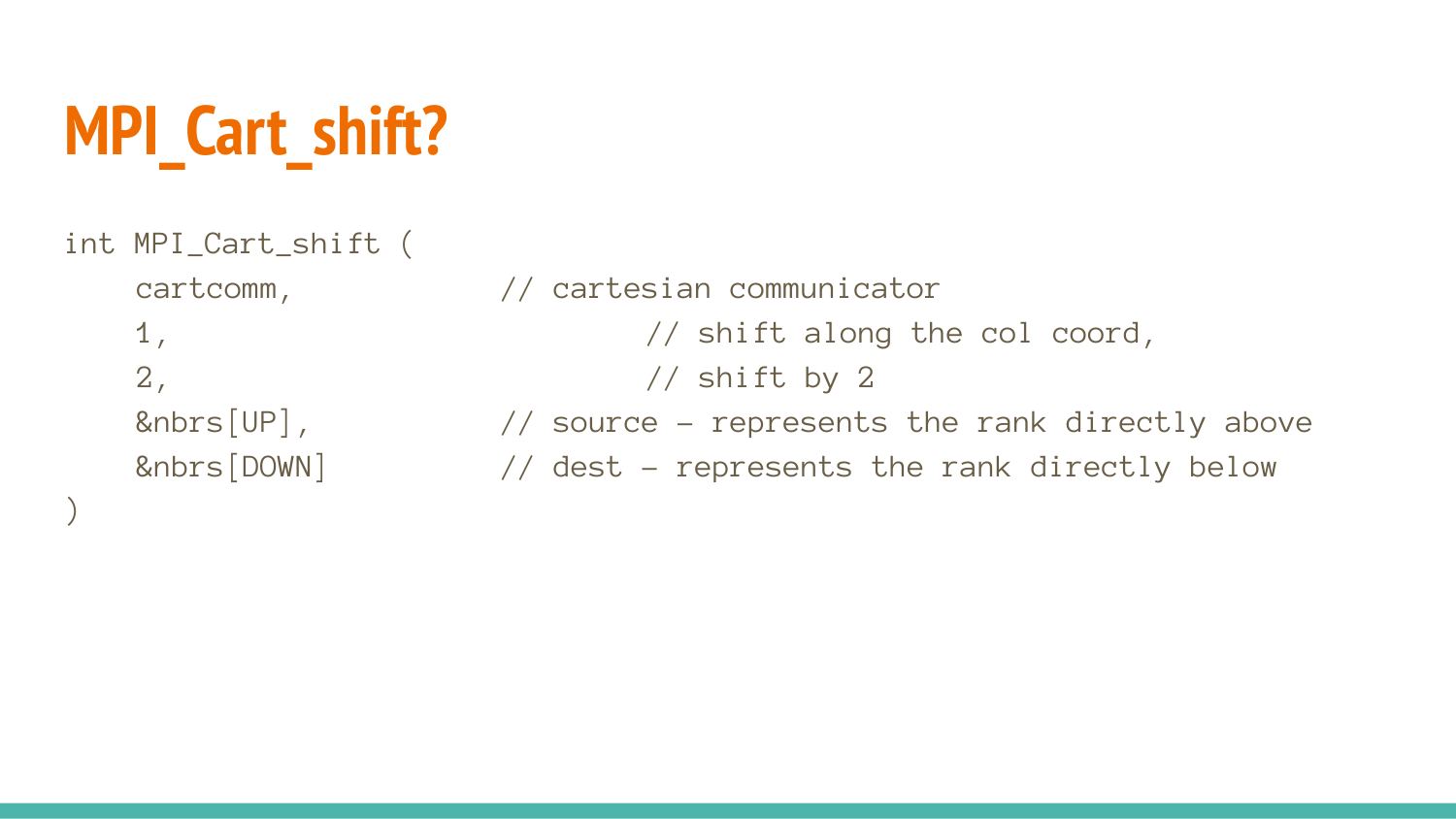

# MPI_Cart_shift?
int MPI_Cart_shift (
cartcomm,   		// cartesian communicator
1,   			// shift along the col coord,
2,   			// shift by 2
&nbrs[UP],   	// source - represents the rank directly above
&nbrs[DOWN]    	// dest - represents the rank directly below
)